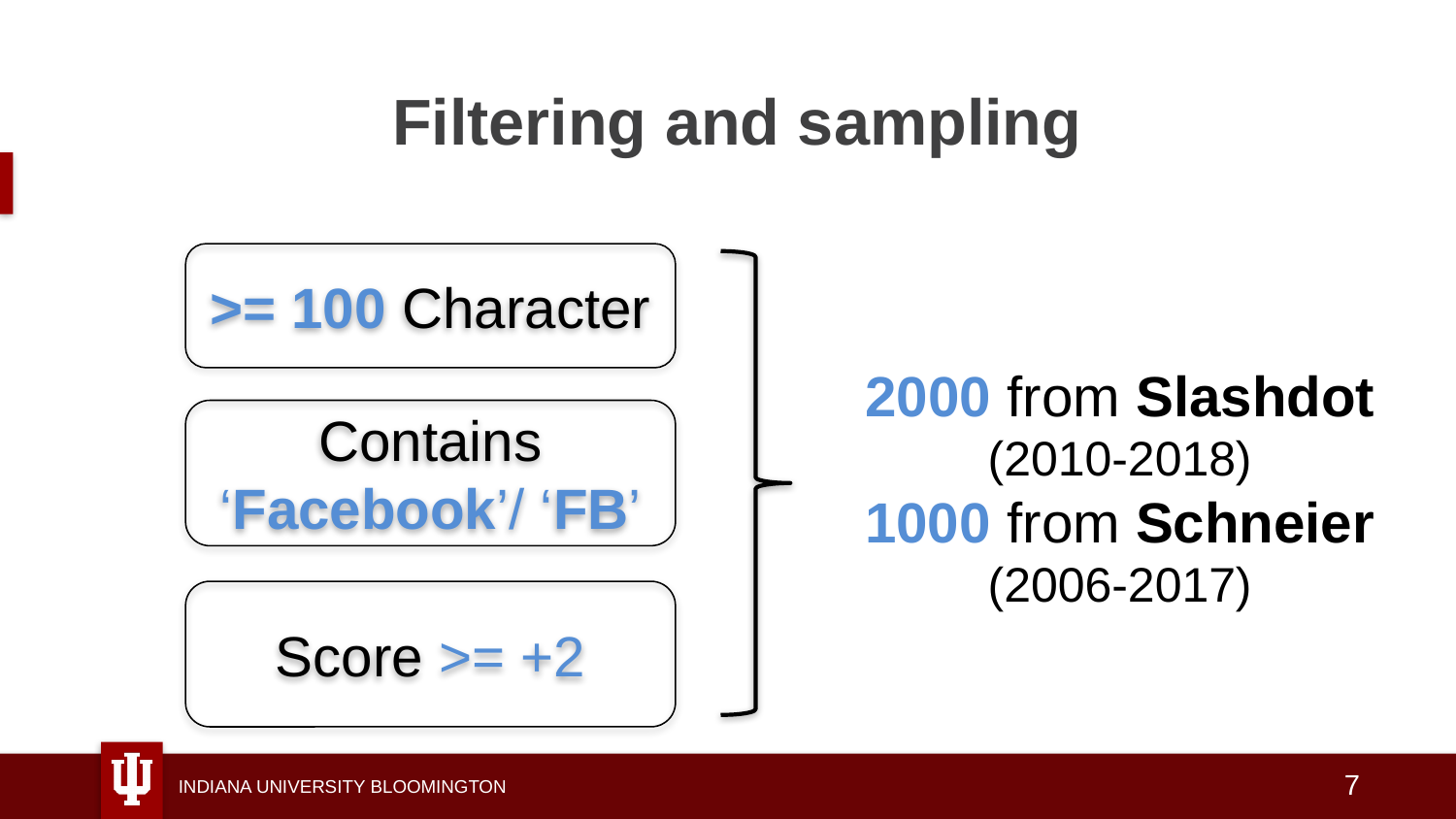

# Filtering and sampling
>= 100 Character

2000 from Slashdot (2010-2018)
1000 from Schneier (2006-2017)

Contains ‘Facebook’/ ‘FB’

Score >= +2
7